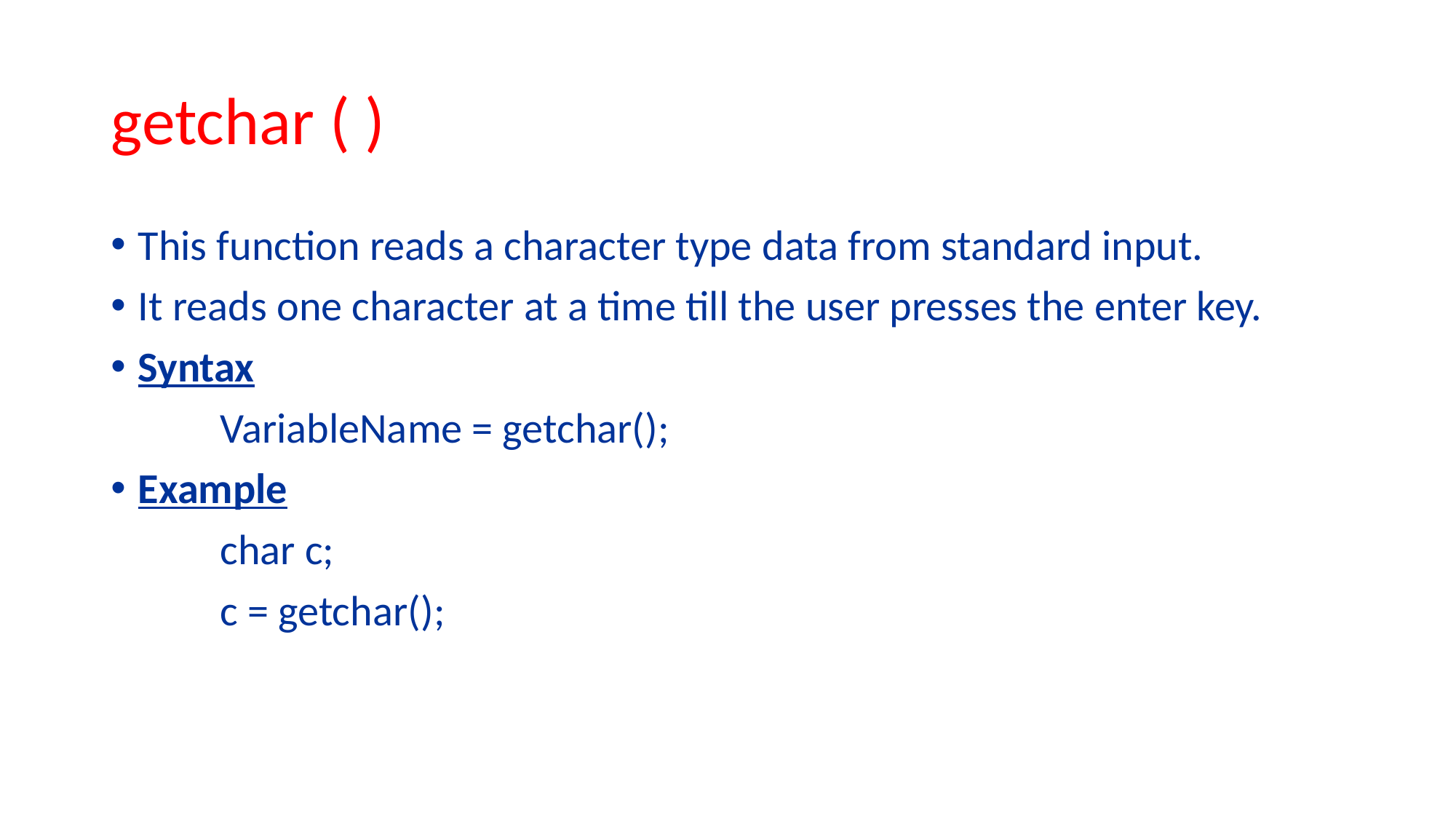

# getchar ( )
This function reads a character type data from standard input.
It reads one character at a time till the user presses the enter key.
Syntax
	VariableName = getchar();
Example
	char c;
	c = getchar();